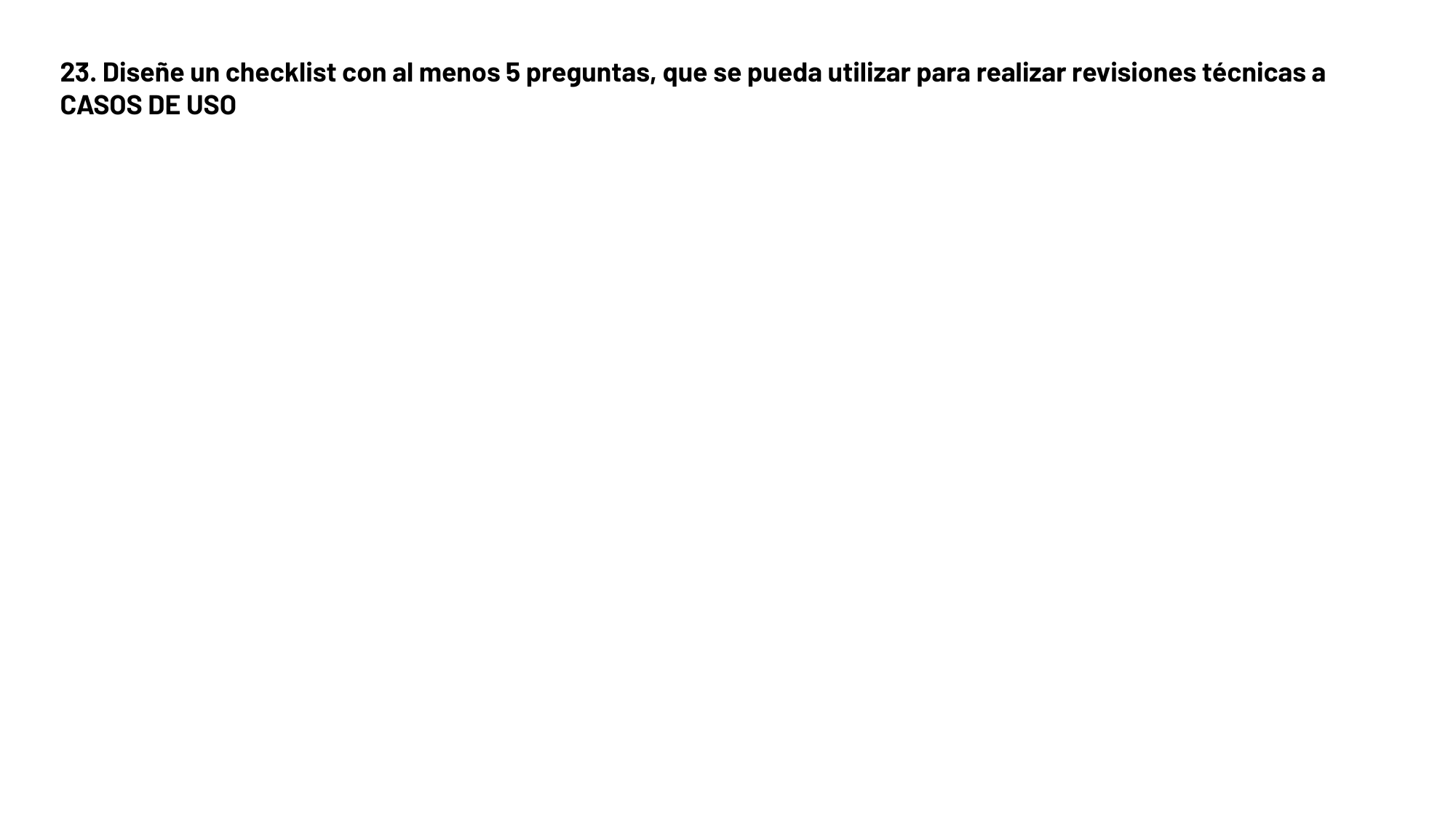

23. Diseñe un checklist con al menos 5 preguntas, que se pueda utilizar para realizar revisiones técnicas a CASOS DE USO